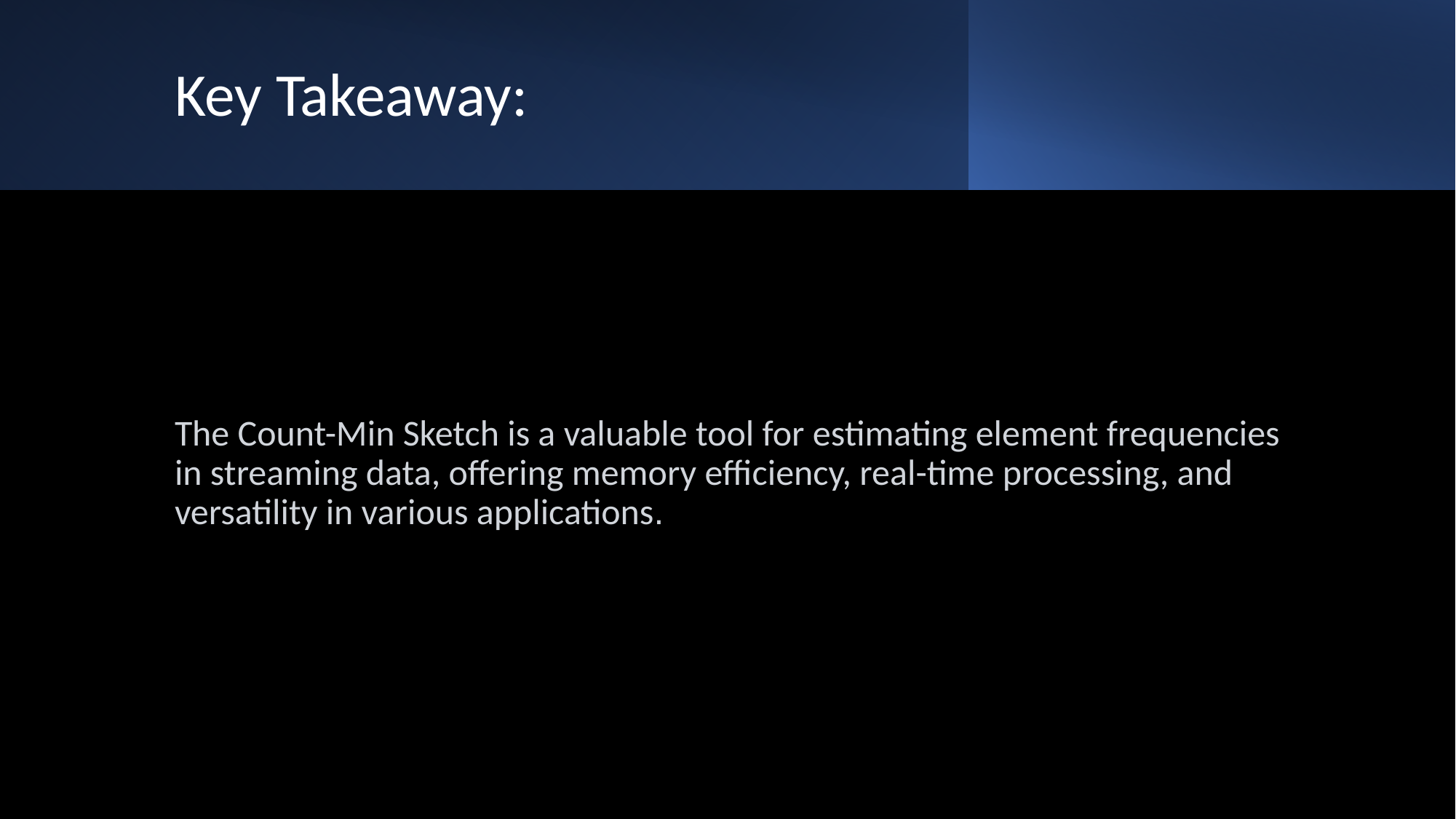

# Key Takeaway:
The Count-Min Sketch is a valuable tool for estimating element frequencies in streaming data, offering memory efficiency, real-time processing, and versatility in various applications.